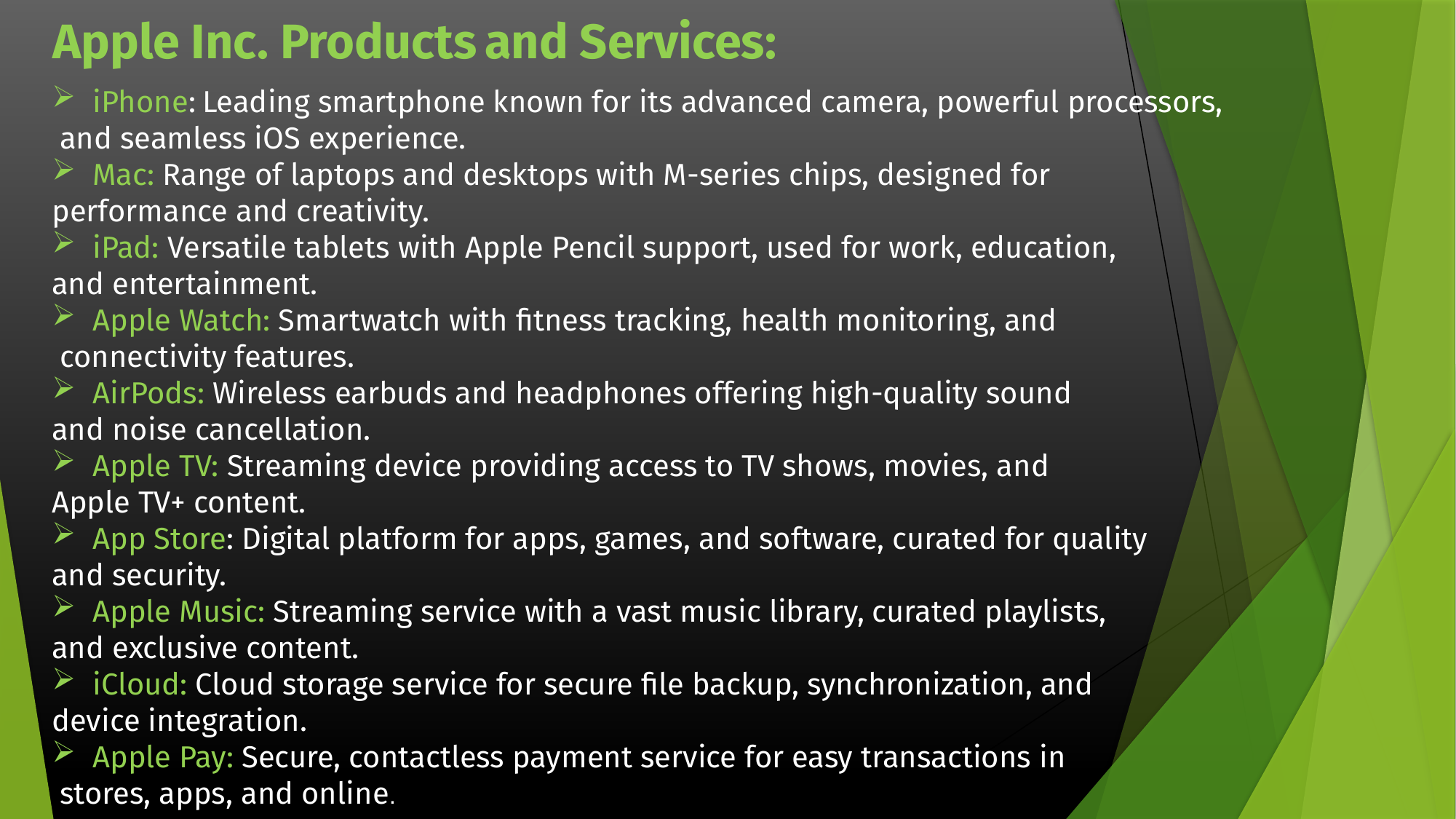

Apple Inc. Products and Services:

iPhone: Leading smartphone known for its advanced camera, powerful processors,
 and seamless iOS experience.
Mac: Range of laptops and desktops with M-series chips, designed for
performance and creativity.
iPad: Versatile tablets with Apple Pencil support, used for work, education,
and entertainment.
Apple Watch: Smartwatch with fitness tracking, health monitoring, and
 connectivity features.
AirPods: Wireless earbuds and headphones offering high-quality sound
and noise cancellation.
Apple TV: Streaming device providing access to TV shows, movies, and
Apple TV+ content.
App Store: Digital platform for apps, games, and software, curated for quality
and security.
Apple Music: Streaming service with a vast music library, curated playlists,
and exclusive content.
iCloud: Cloud storage service for secure file backup, synchronization, and
device integration.
Apple Pay: Secure, contactless payment service for easy transactions in
 stores, apps, and online.